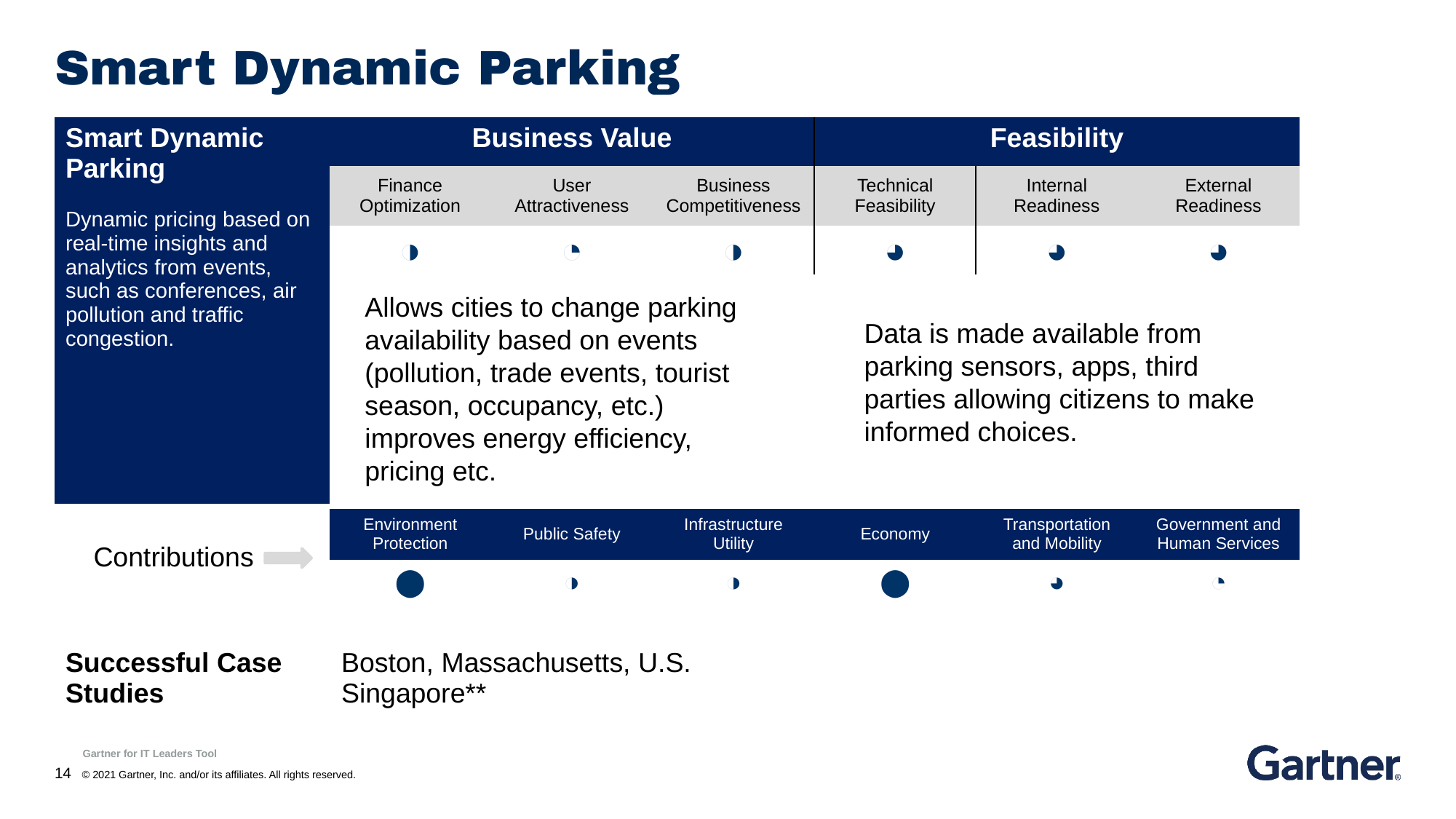

# Smart Dynamic Parking
| Business Value |  |  | Feasibility |  |  |
| --- | --- | --- | --- | --- | --- |
| Finance Optimization | User Attractiveness | Business Competitiveness | Technical Feasibility | Internal Readiness | External Readiness |
| ◑ | ◔ | ◑ | ◕ | ◕ | ◕ |
| Smart Dynamic Parking Dynamic pricing based on real-time insights and analytics from events, such as conferences, air pollution and traffic congestion. |
| --- |
Allows cities to change parking availability based on events (pollution, trade events, tourist season, occupancy, etc.) improves energy efficiency, pricing etc.
Data is made available from parking sensors, apps, third parties allowing citizens to make informed choices.
| Environment Protection | Public Safety | Infrastructure Utility | Economy | Transportation and Mobility | Government and Human Services |
| --- | --- | --- | --- | --- | --- |
| ⬤ | ◑ | ◑ | ⬤ | ◕ | ◔ |
Contributions

| Successful Case Studies | Boston, Massachusetts, U.S. Singapore\*\* |
| --- | --- |